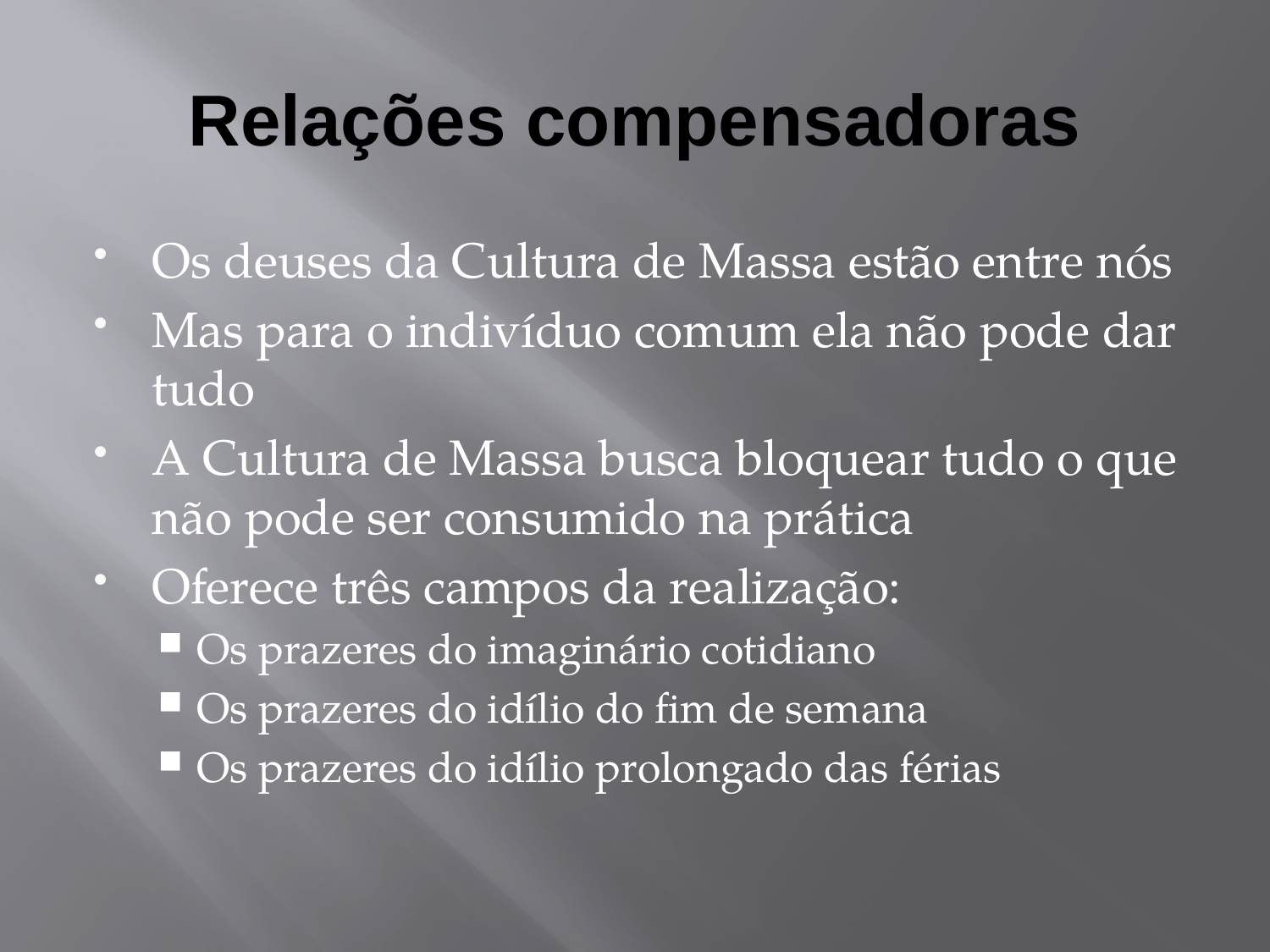

# Relações compensadoras
Os deuses da Cultura de Massa estão entre nós
Mas para o indivíduo comum ela não pode dar tudo
A Cultura de Massa busca bloquear tudo o que não pode ser consumido na prática
Oferece três campos da realização:
Os prazeres do imaginário cotidiano
Os prazeres do idílio do fim de semana
Os prazeres do idílio prolongado das férias